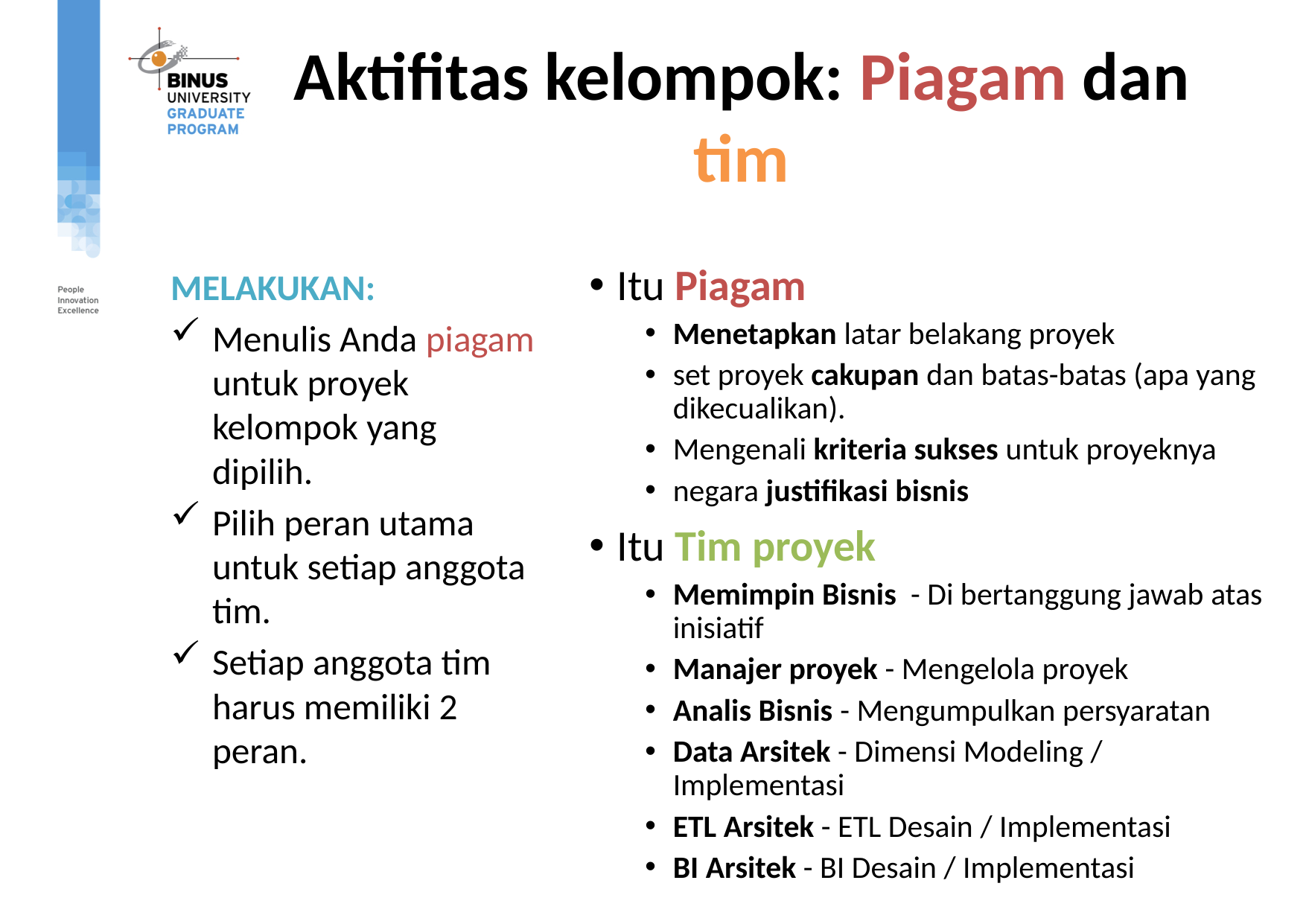

# Aktifitas kelompok: Piagam dan tim
MELAKUKAN:
Menulis Anda piagam untuk proyek kelompok yang dipilih.
Pilih peran utama untuk setiap anggota tim.
Setiap anggota tim harus memiliki 2 peran.
Itu Piagam
Menetapkan latar belakang proyek
set proyek cakupan dan batas-batas (apa yang dikecualikan).
Mengenali kriteria sukses untuk proyeknya
negara justifikasi bisnis
Itu Tim proyek
Memimpin Bisnis  - Di bertanggung jawab atas inisiatif
Manajer proyek - Mengelola proyek
Analis Bisnis - Mengumpulkan persyaratan
Data Arsitek - Dimensi Modeling / Implementasi
ETL Arsitek - ETL Desain / Implementasi
BI Arsitek - BI Desain / Implementasi